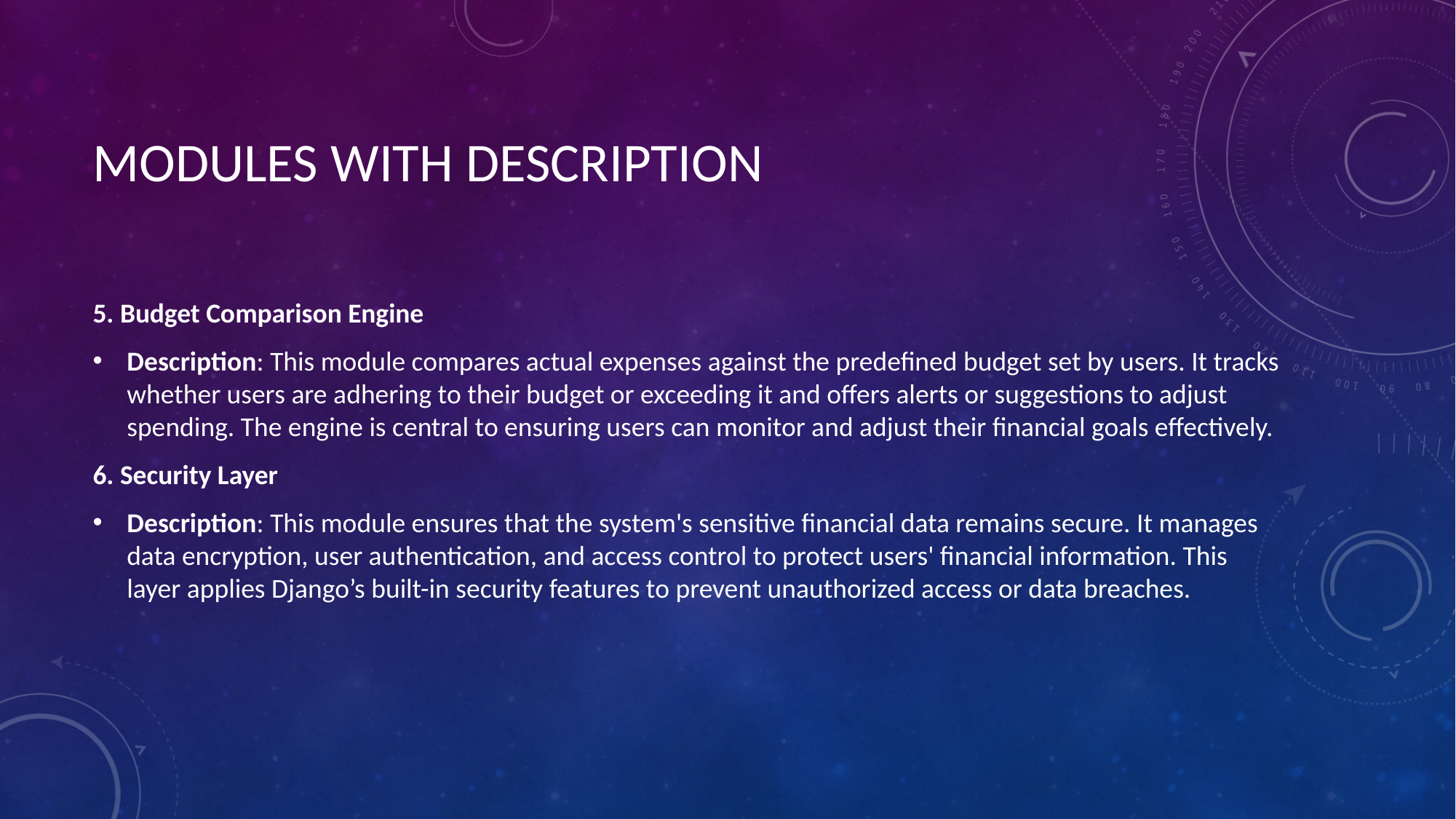

# modules with description
5. Budget Comparison Engine
Description: This module compares actual expenses against the predefined budget set by users. It tracks whether users are adhering to their budget or exceeding it and offers alerts or suggestions to adjust spending. The engine is central to ensuring users can monitor and adjust their financial goals effectively.
6. Security Layer
Description: This module ensures that the system's sensitive financial data remains secure. It manages data encryption, user authentication, and access control to protect users' financial information. This layer applies Django’s built-in security features to prevent unauthorized access or data breaches.